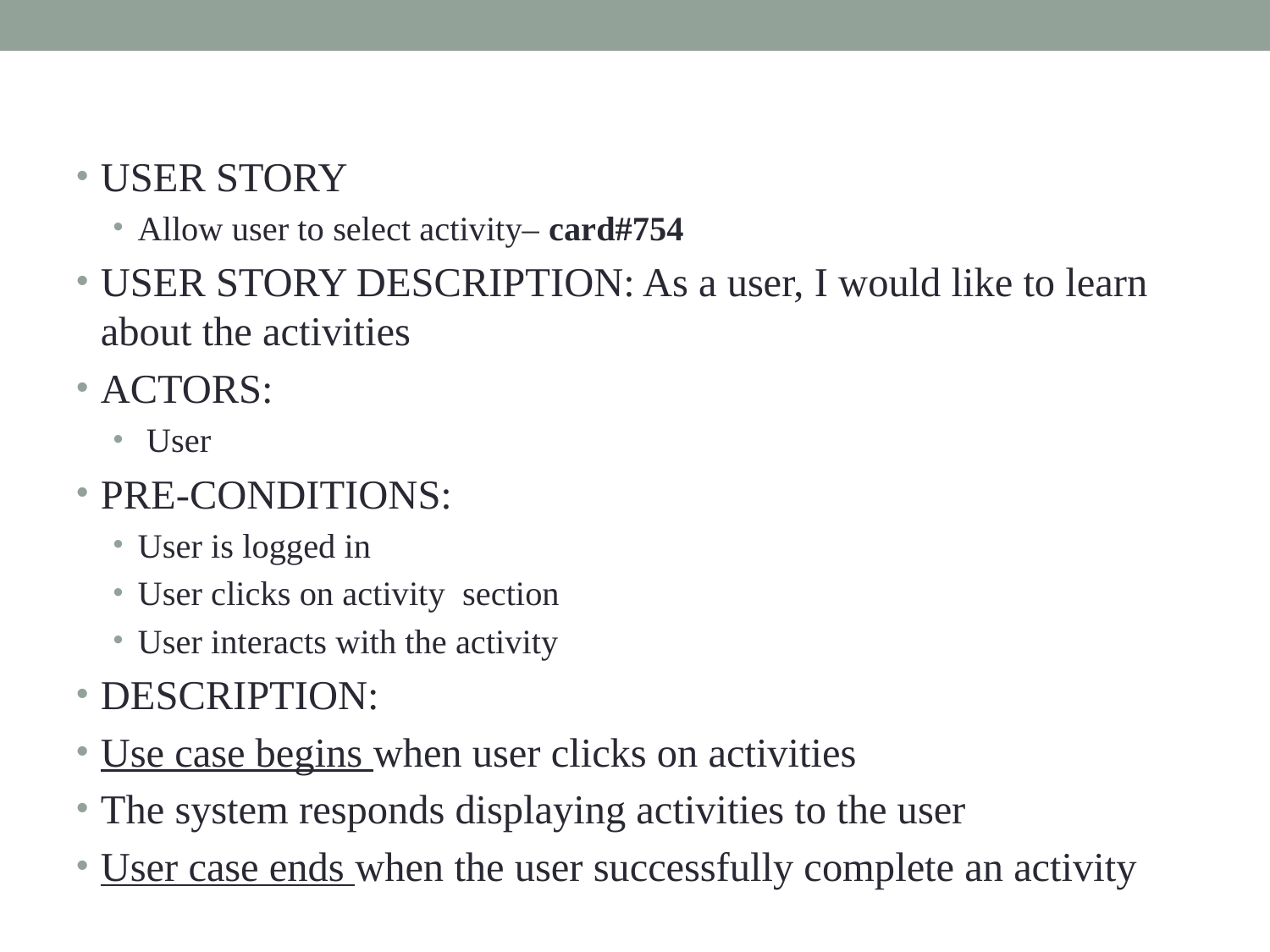

USER STORY
Allow user to select activity– card#754
USER STORY DESCRIPTION: As a user, I would like to learn about the activities
ACTORS:
 User
PRE-CONDITIONS:
User is logged in
User clicks on activity  section
User interacts with the activity
DESCRIPTION:
Use case begins when user clicks on activities
The system responds displaying activities to the user
User case ends when the user successfully complete an activity